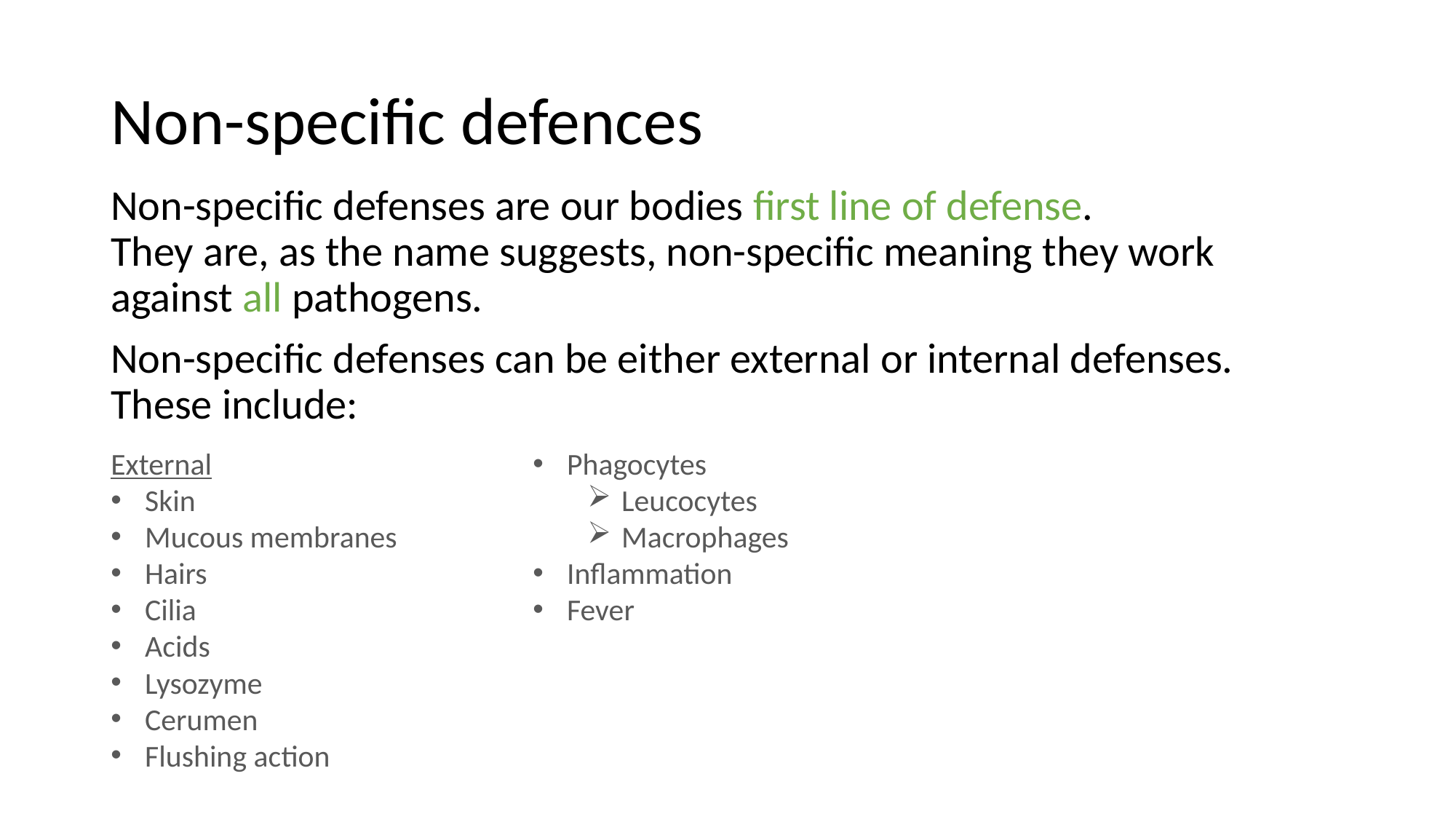

# Non-specific defences
Non-specific defenses are our bodies first line of defense.
They are, as the name suggests, non-specific meaning they work against all pathogens.
Non-specific defenses can be either external or internal defenses. These include:

External
Skin
Mucous membranes
Hairs
Cilia
Acids
Lysozyme
Cerumen
Flushing action

Internal
Phagocytes
Leucocytes
Macrophages
Inflammation
Fever